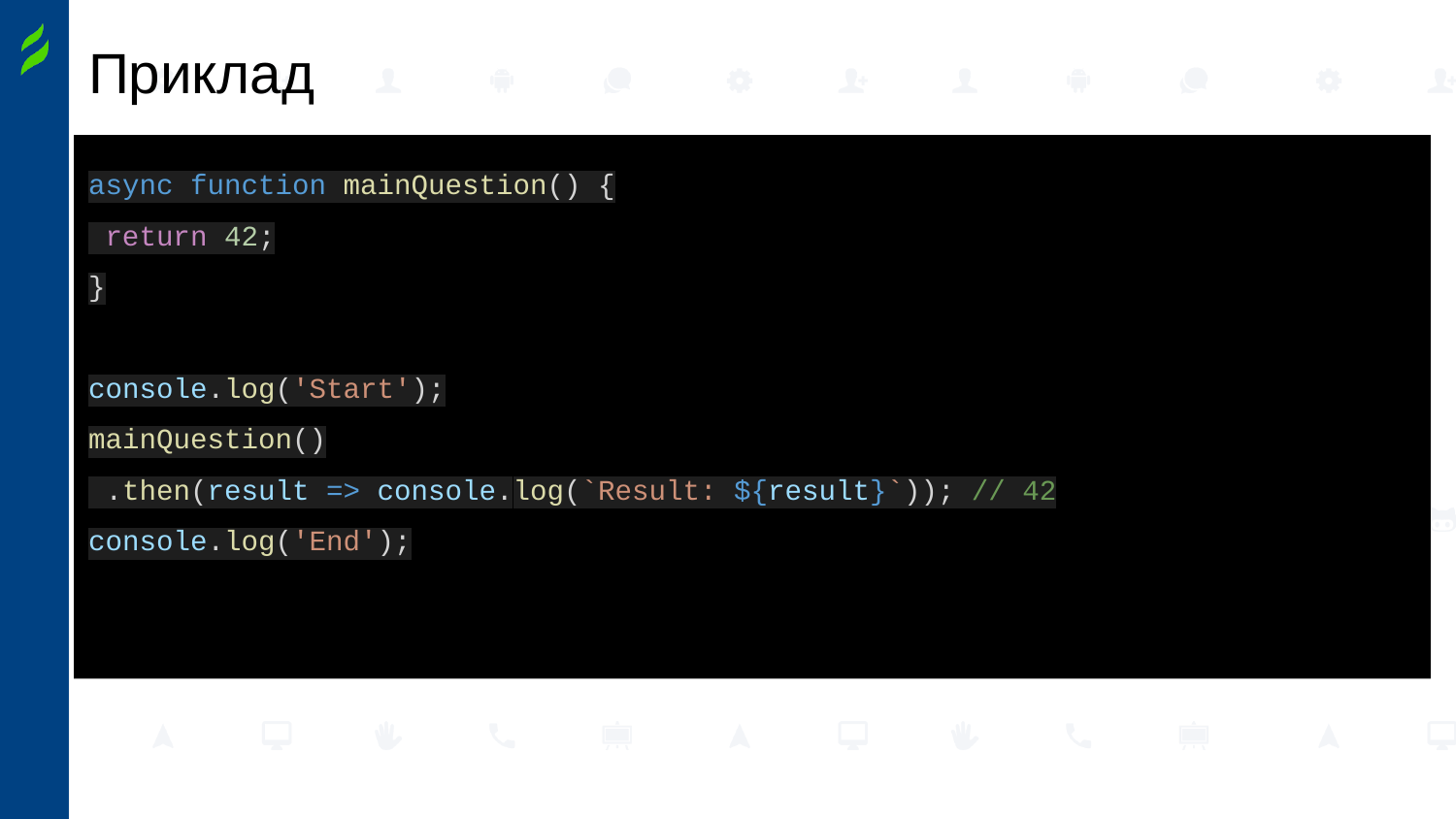

# Приклад
async function mainQuestion() {
 return 42;
}

console.log('Start');
mainQuestion()
 .then(result => console.log(`Result: ${result}`)); // 42
console.log('End');